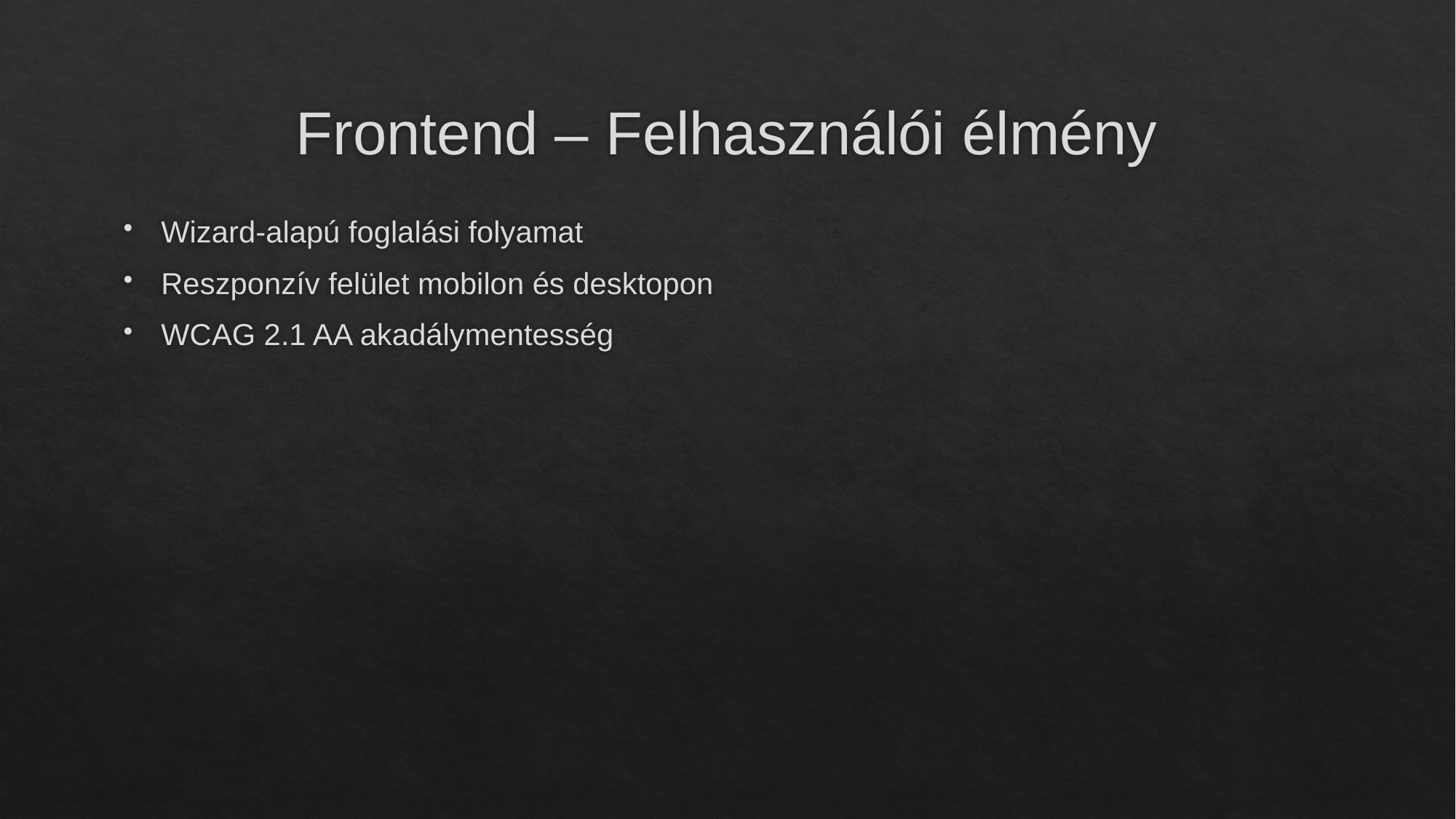

# Frontend – Felhasználói élmény
Wizard-alapú foglalási folyamat
Reszponzív felület mobilon és desktopon
WCAG 2.1 AA akadálymentesség